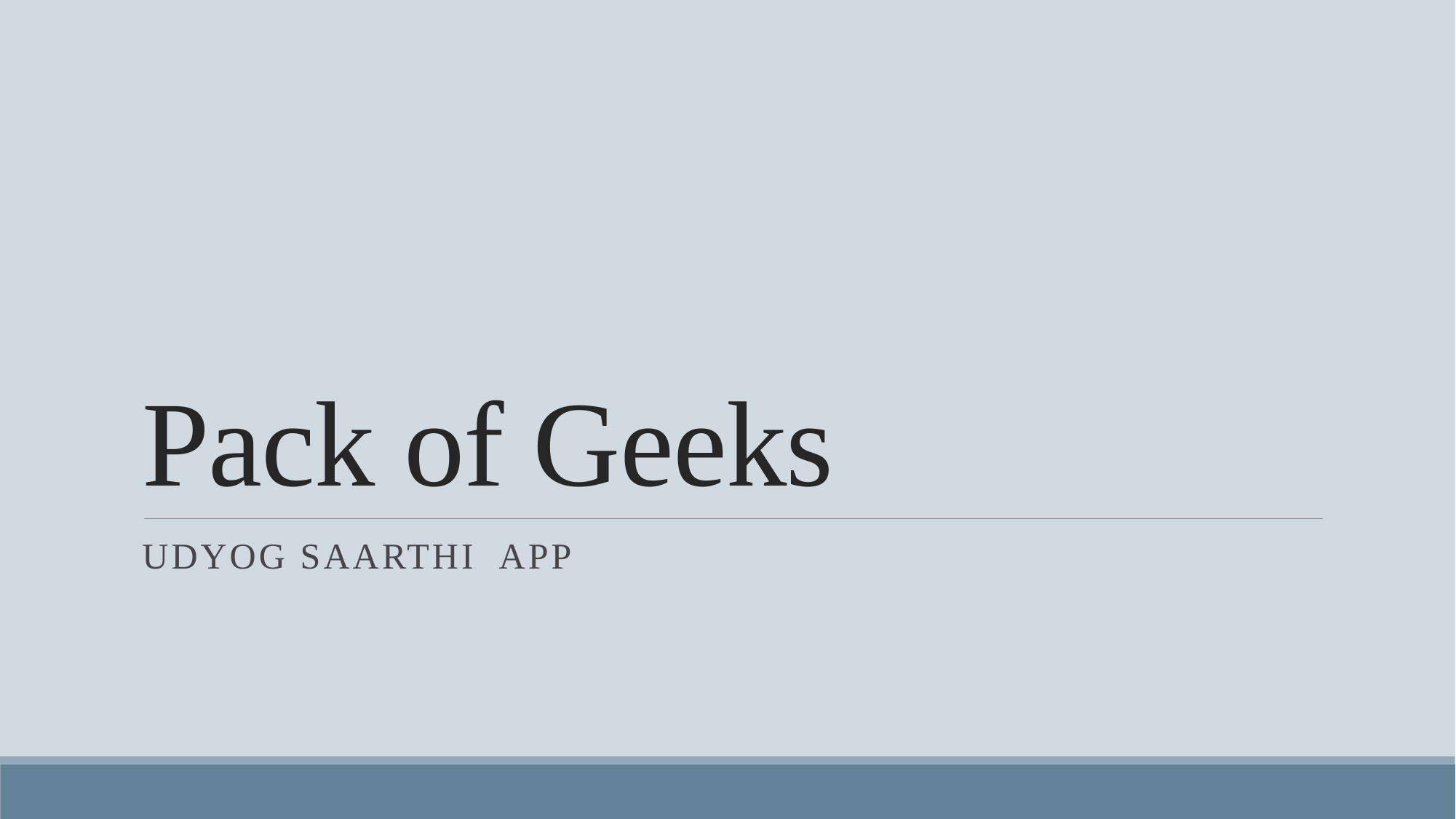

# Pack of Geeks
Udyog saarthi  app